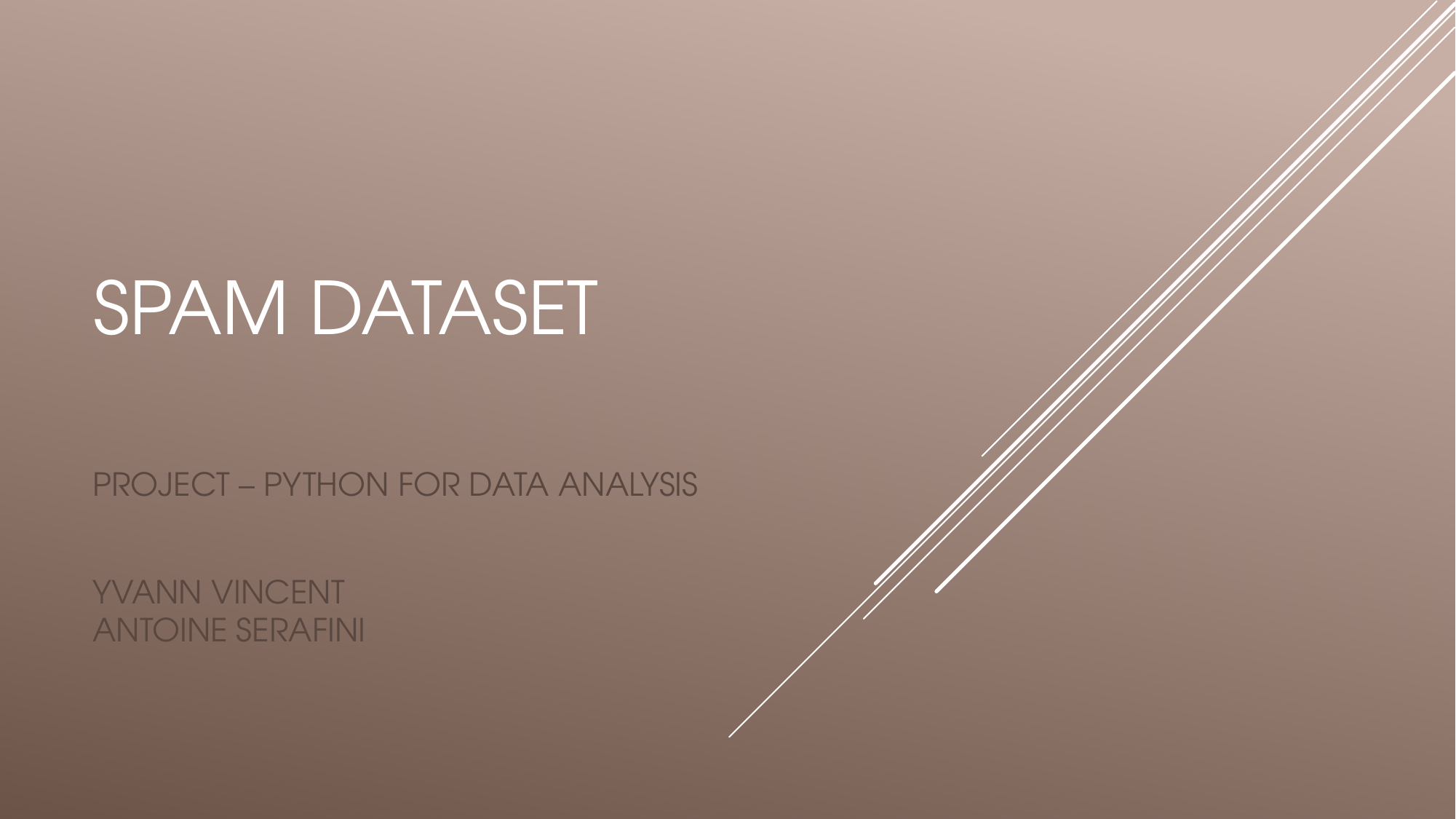

# SPAM DATASET
PROJECT – PYTHON FOR DATA ANALYSIS

YVANN VINCENT
ANTOINE SERAFINI